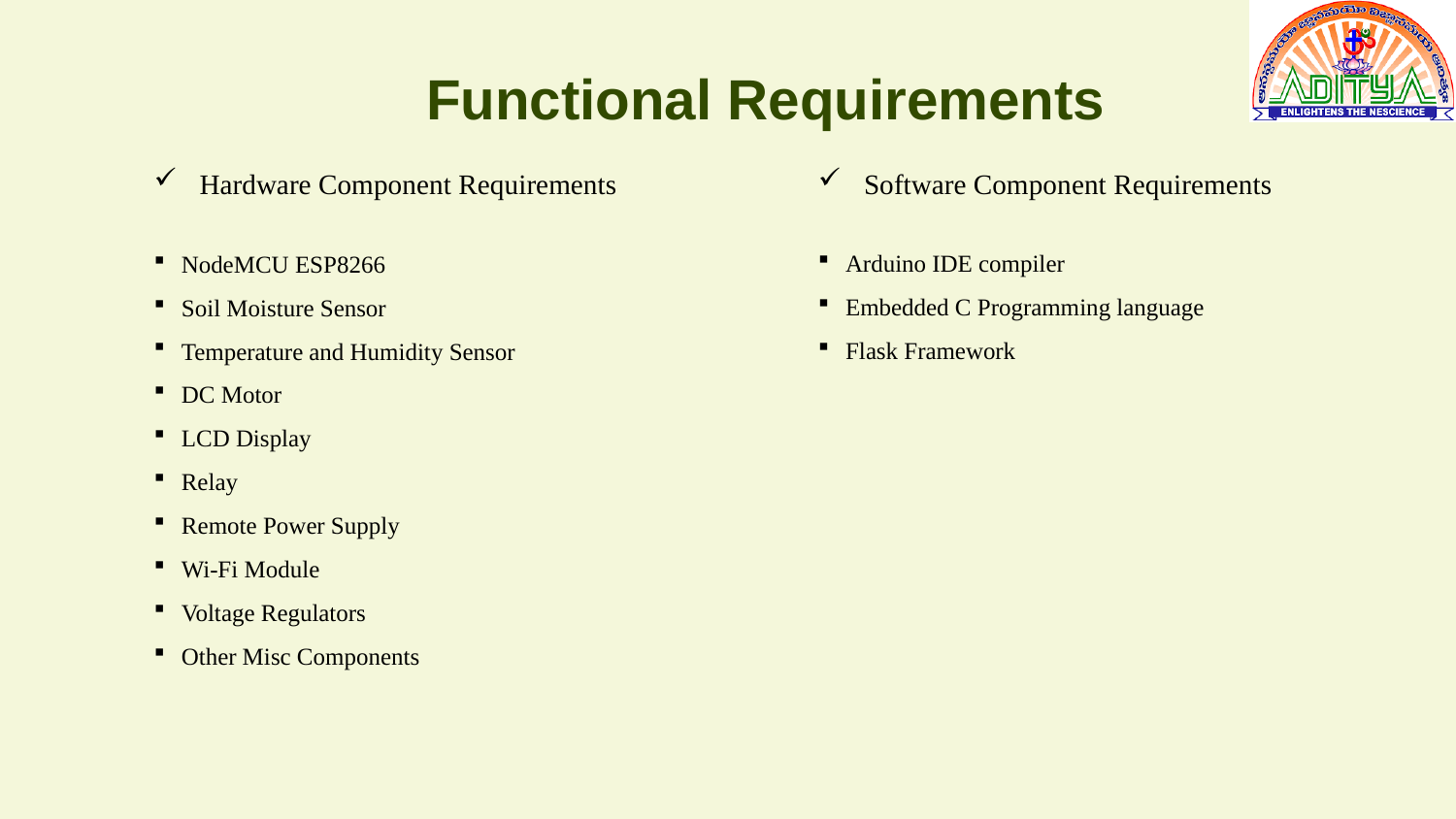

# Functional Requirements
Hardware Component Requirements

NodeMCU ESP8266
Soil Moisture Sensor
Temperature and Humidity Sensor
DC Motor
LCD Display
Relay
Remote Power Supply
Wi-Fi Module
Voltage Regulators
Other Misc Components

Software Component Requirements

Arduino IDE compiler
Embedded C Programming language
Flask Framework